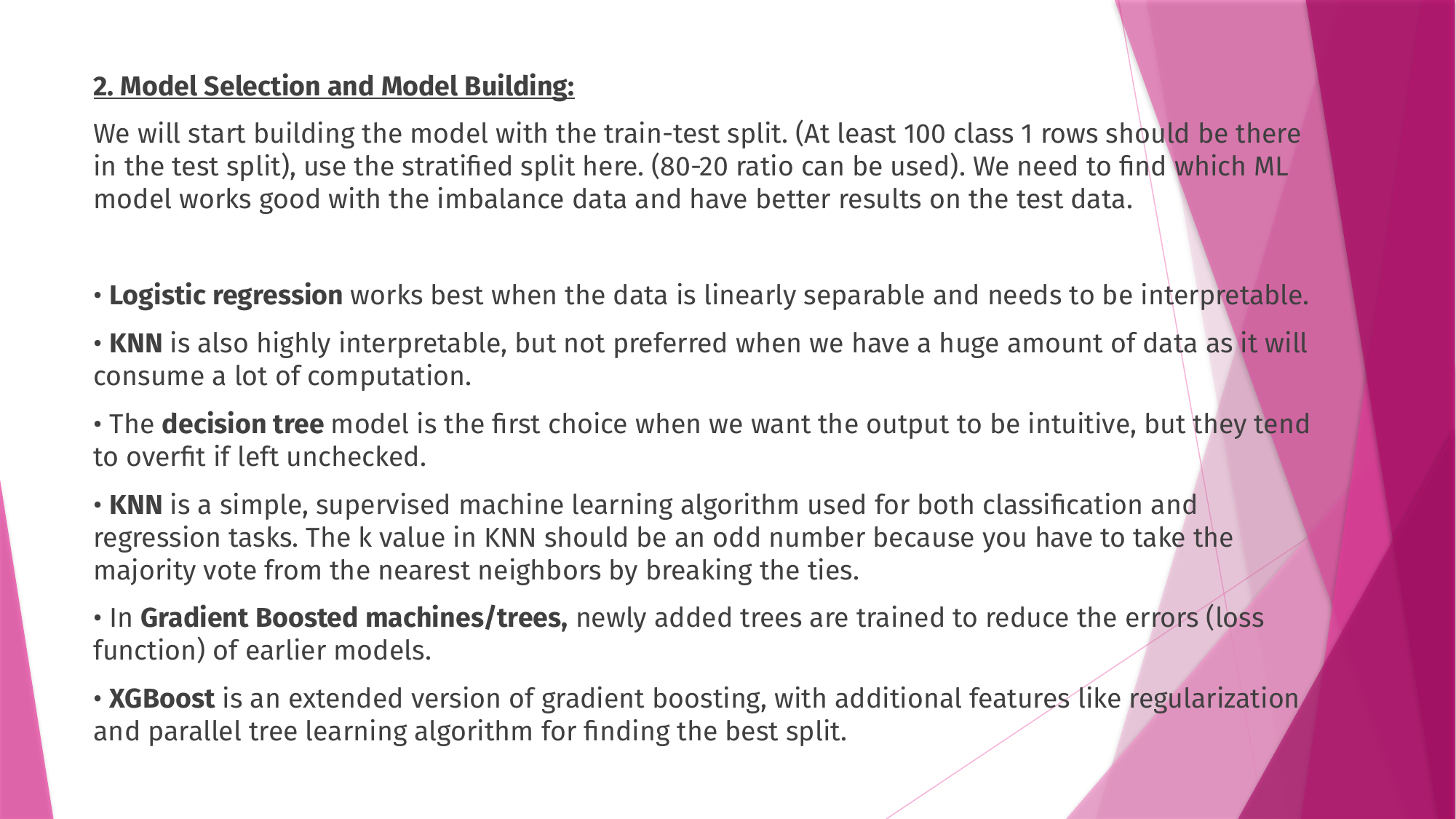

2. Model Selection and Model Building:
We will start building the model with the train-test split. (At least 100 class 1 rows should be there in the test split), use the stratified split here. (80-20 ratio can be used). We need to find which ML model works good with the imbalance data and have better results on the test data.

• Logistic regression works best when the data is linearly separable and needs to be interpretable.
• KNN is also highly interpretable, but not preferred when we have a huge amount of data as it will consume a lot of computation.
• The decision tree model is the first choice when we want the output to be intuitive, but they tend to overfit if left unchecked.
• KNN is a simple, supervised machine learning algorithm used for both classification and regression tasks. The k value in KNN should be an odd number because you have to take the majority vote from the nearest neighbors by breaking the ties.
• In Gradient Boosted machines/trees, newly added trees are trained to reduce the errors (loss function) of earlier models.
• XGBoost is an extended version of gradient boosting, with additional features like regularization and parallel tree learning algorithm for finding the best split.